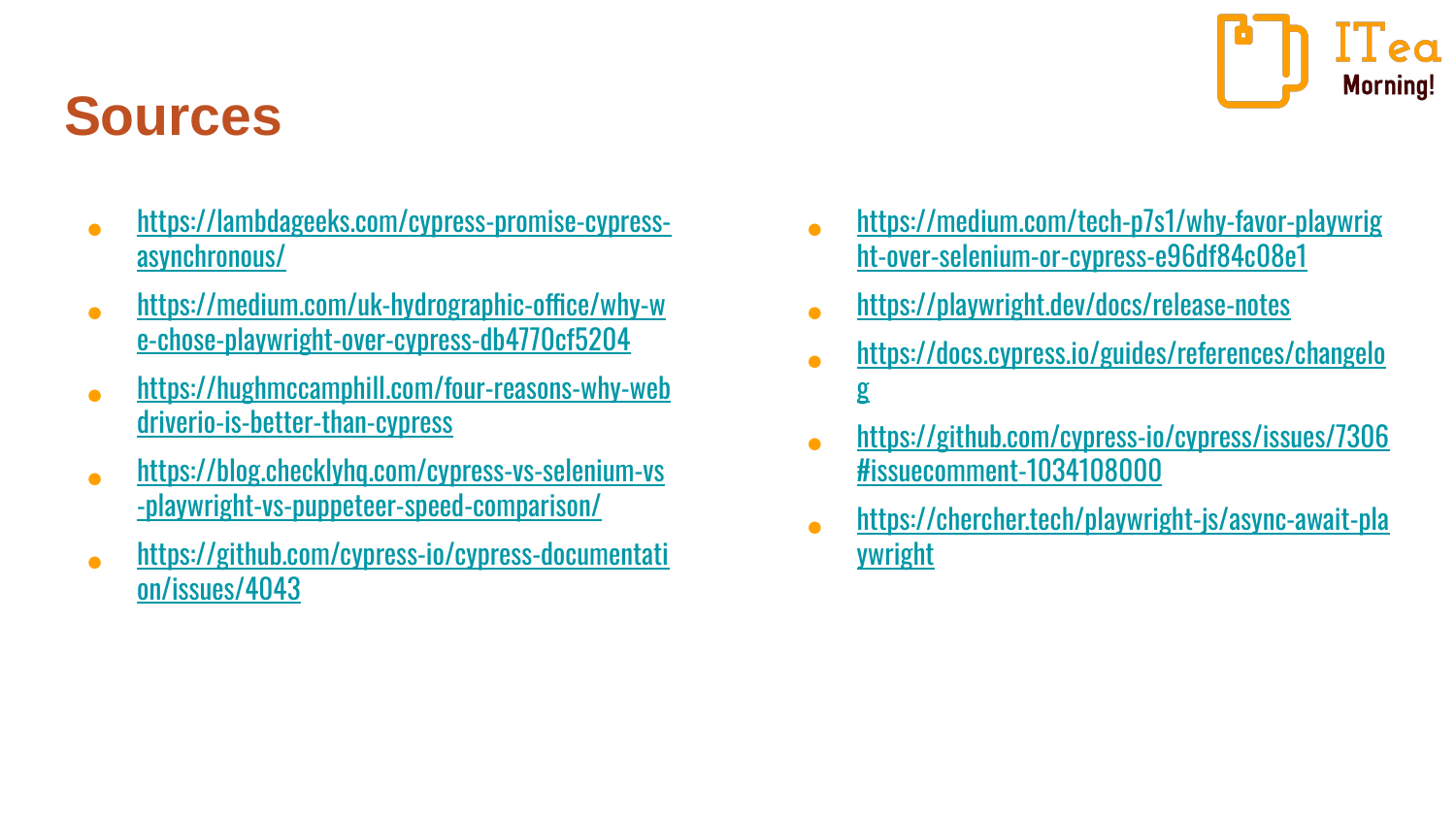

# Sources
https://lambdageeks.com/cypress-promise-cypress-asynchronous/
https://medium.com/uk-hydrographic-office/why-we-chose-playwright-over-cypress-db4770cf5204
https://hughmccamphill.com/four-reasons-why-webdriverio-is-better-than-cypress
https://blog.checklyhq.com/cypress-vs-selenium-vs-playwright-vs-puppeteer-speed-comparison/
https://github.com/cypress-io/cypress-documentation/issues/4043
https://medium.com/tech-p7s1/why-favor-playwright-over-selenium-or-cypress-e96df84c08e1
https://playwright.dev/docs/release-notes
https://docs.cypress.io/guides/references/changelog
https://github.com/cypress-io/cypress/issues/7306#issuecomment-1034108000
https://chercher.tech/playwright-js/async-await-playwright